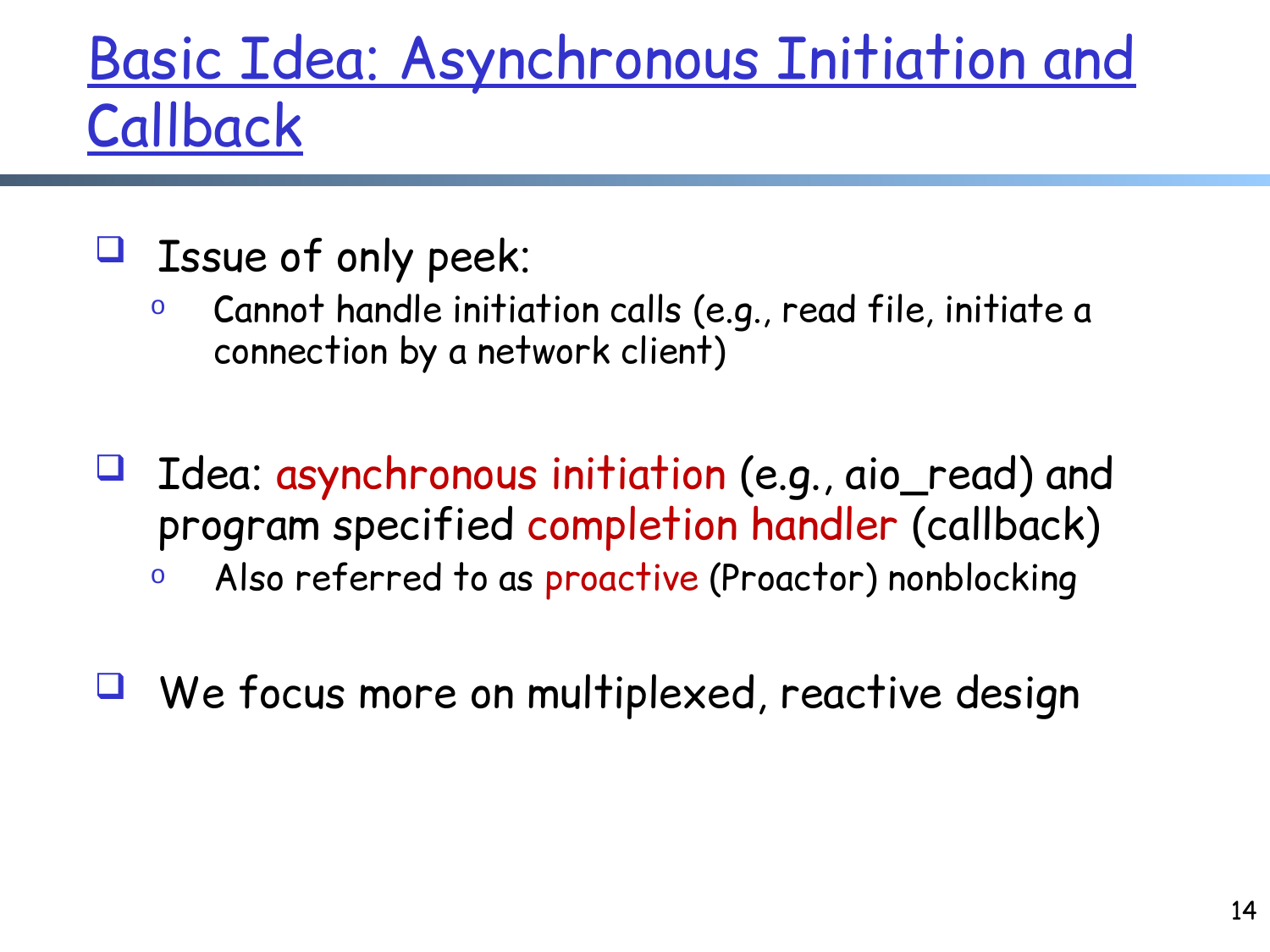

# Basic Idea: Asynchronous Initiation and Callback
Issue of only peek:
Cannot handle initiation calls (e.g., read file, initiate a connection by a network client)

Idea: asynchronous initiation (e.g., aio_read) and program specified completion handler (callback)
Also referred to as proactive (Proactor) nonblocking

We focus more on multiplexed, reactive design
14